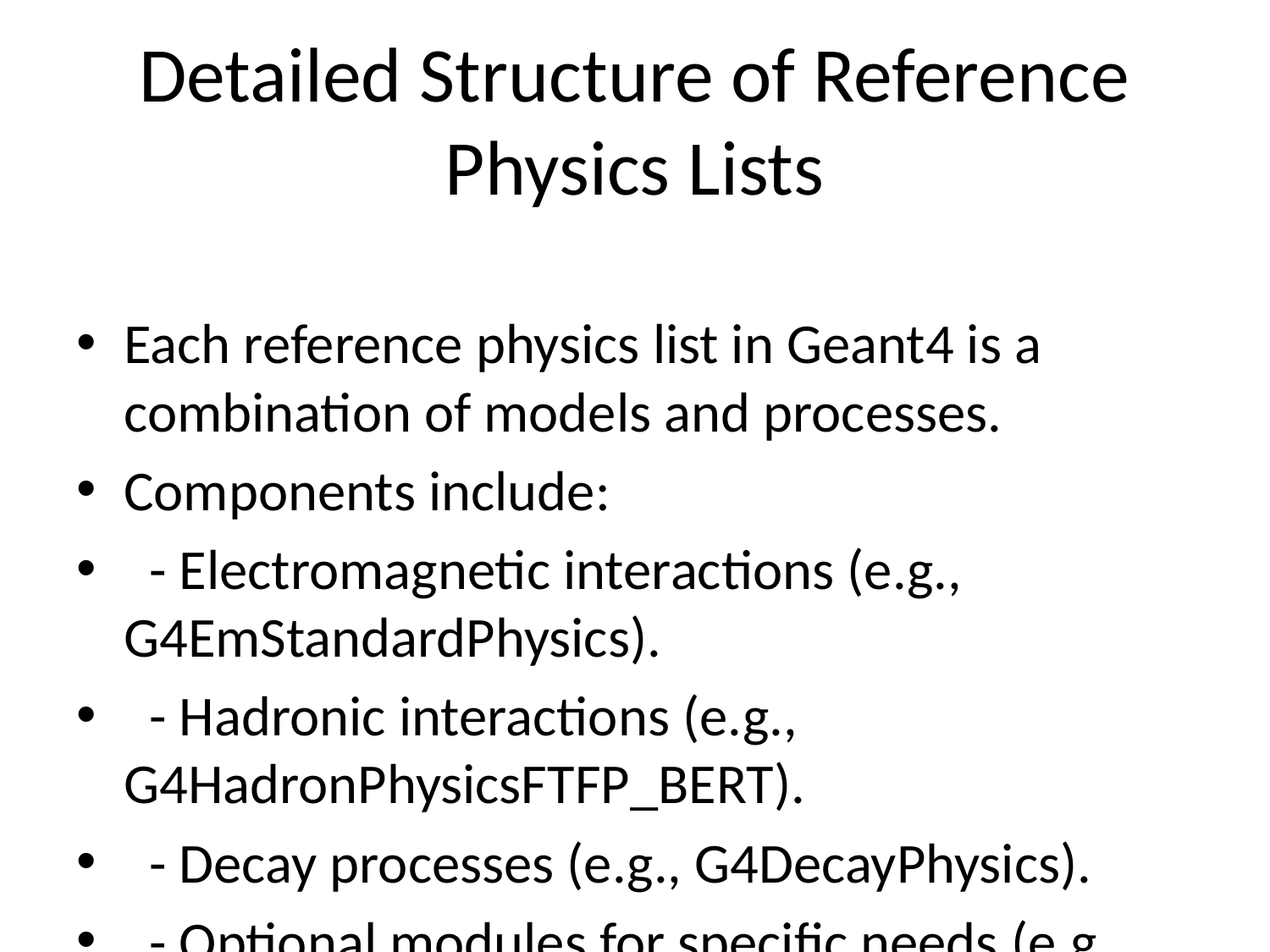

# Detailed Structure of Reference Physics Lists

Each reference physics list in Geant4 is a combination of models and processes.
Components include:
  - Electromagnetic interactions (e.g., G4EmStandardPhysics).
  - Hadronic interactions (e.g., G4HadronPhysicsFTFP_BERT).
  - Decay processes (e.g., G4DecayPhysics).
  - Optional modules for specific needs (e.g., G4NeutronTrackingCut).